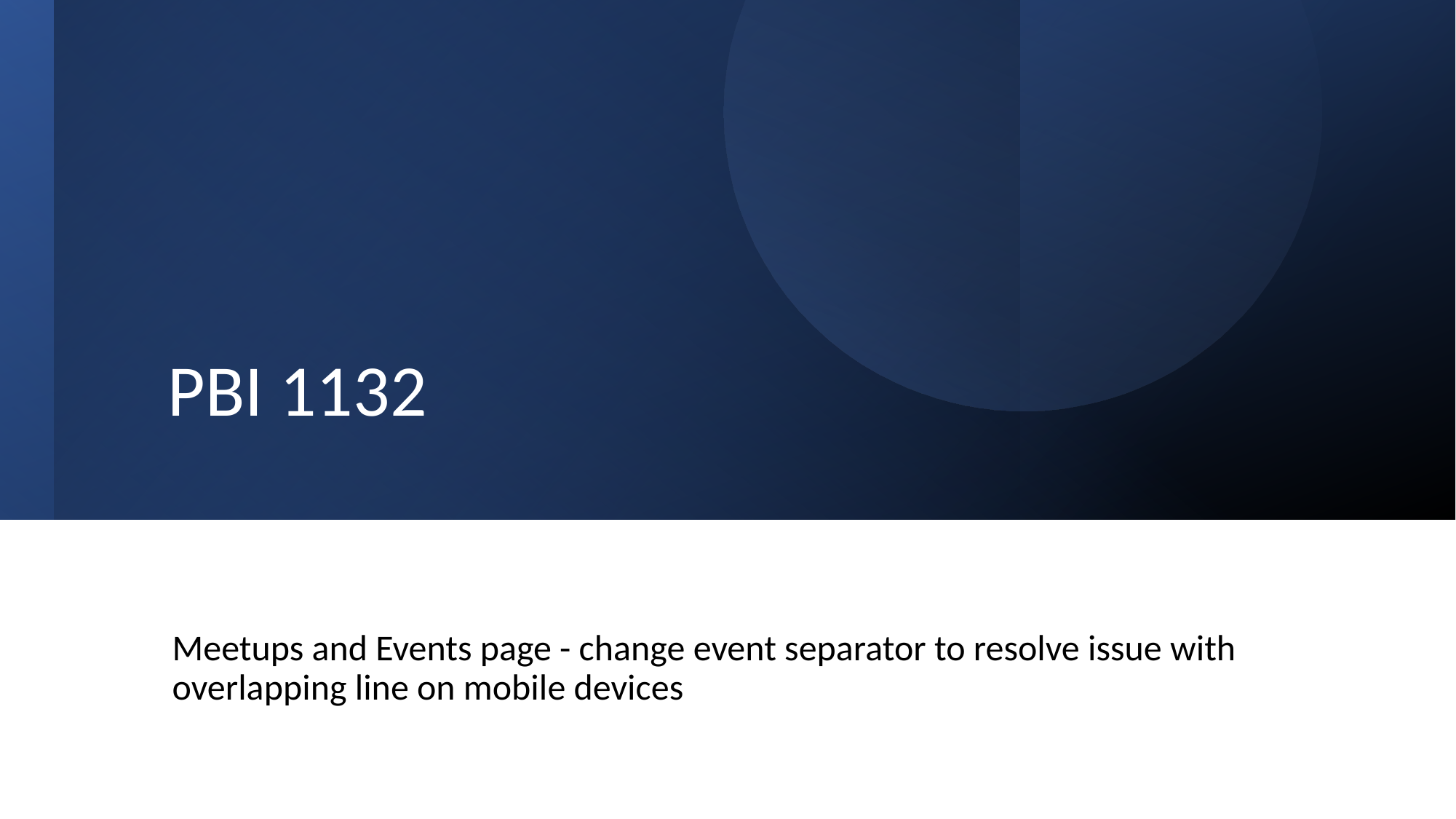

# PBI 1132
Meetups and Events page - change event separator to resolve issue with overlapping line on mobile devices